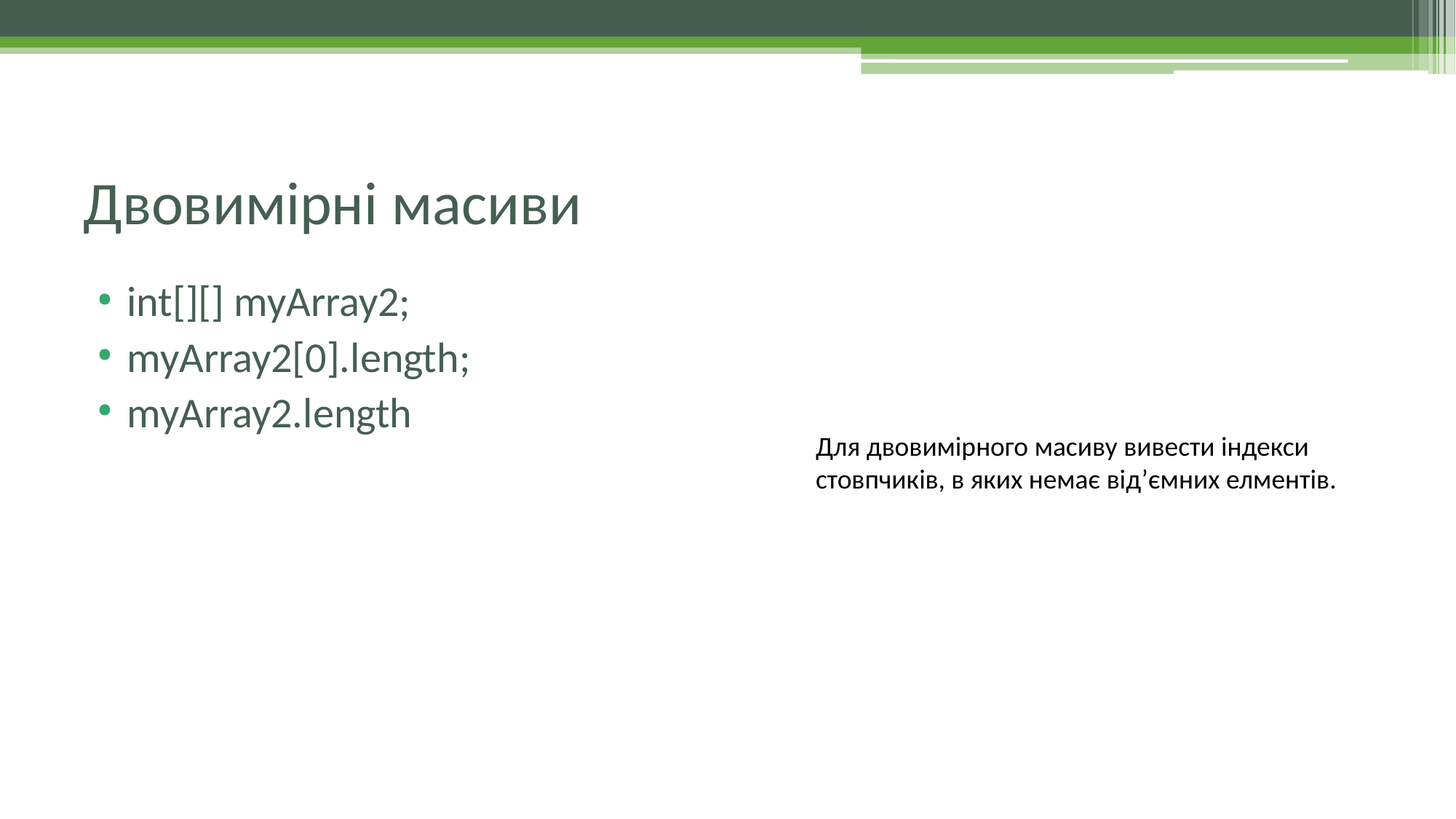

# Двовимірні масиви
int[][] myArray2;
myArray2[0].length;
myArray2.length
Для двовимірного масиву вивести індекси стовпчиків, в яких немає від’ємних елментів.